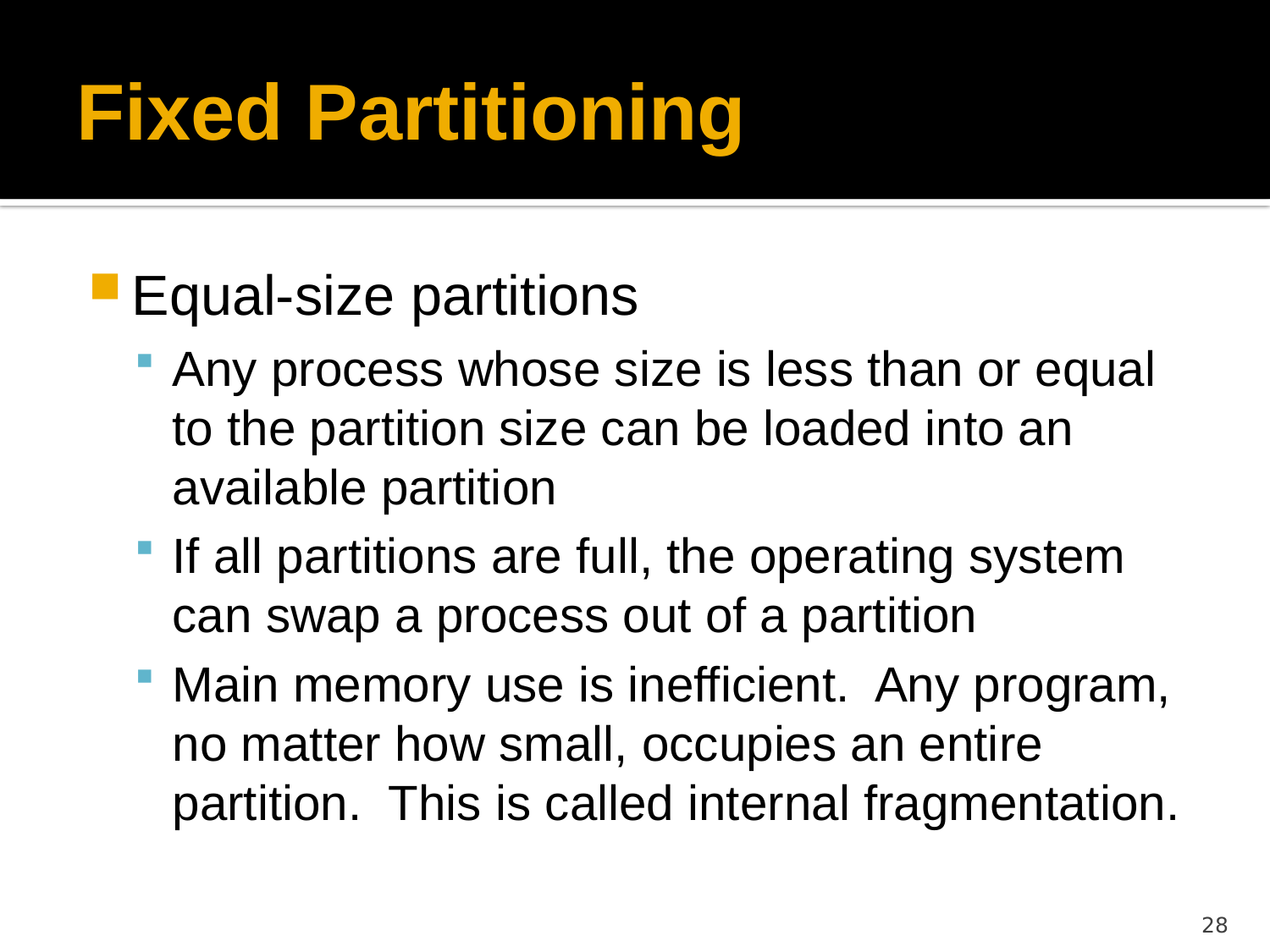

# Fixed Partitioning
Equal-size partitions
Any process whose size is less than or equal to the partition size can be loaded into an available partition
If all partitions are full, the operating system can swap a process out of a partition
Main memory use is inefficient.  Any program, no matter how small, occupies an entire partition.  This is called internal fragmentation.

28